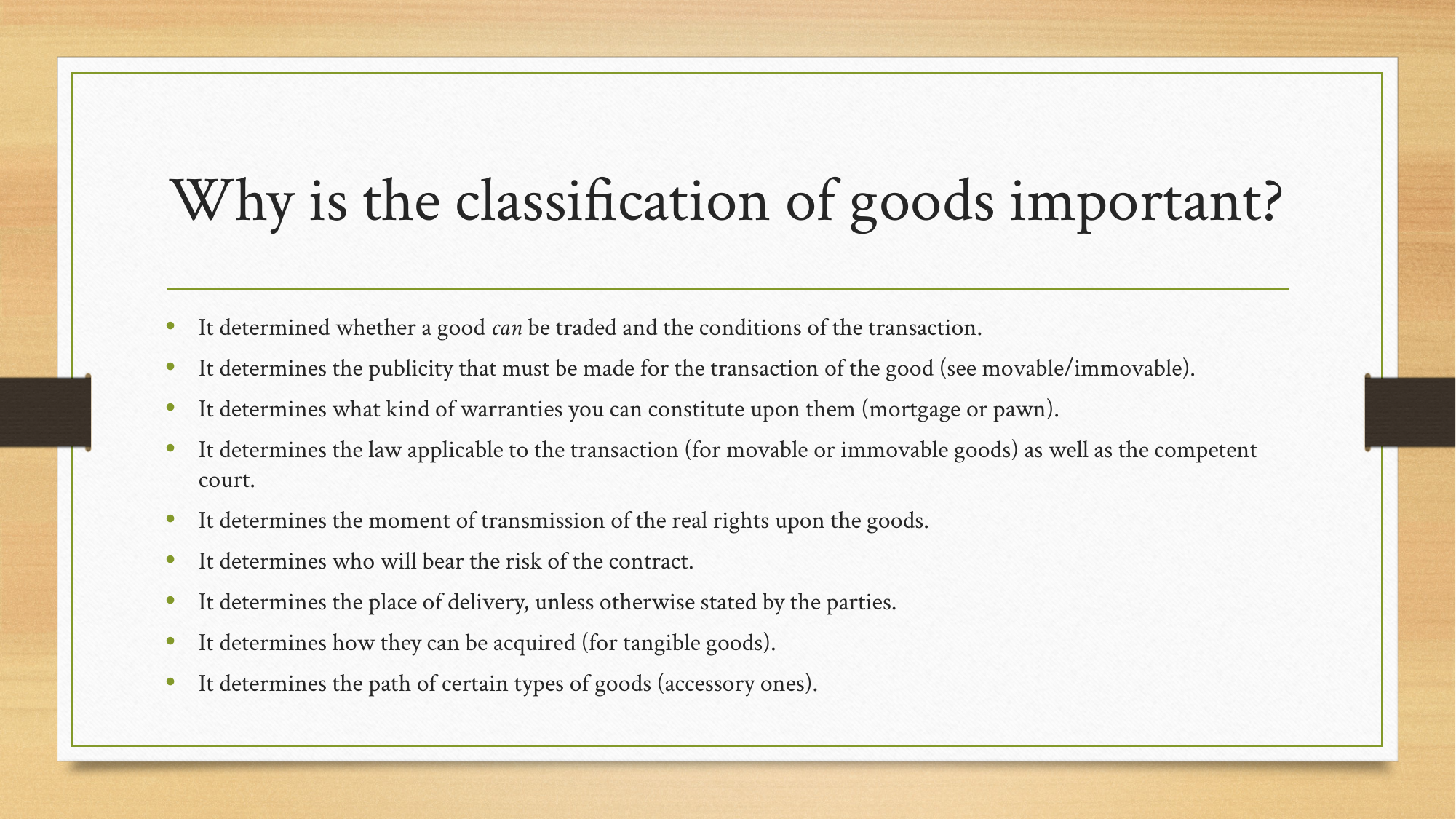

# Why is the classification of goods important?
It determined whether a good can be traded and the conditions of the transaction.
It determines the publicity that must be made for the transaction of the good (see movable/immovable).
It determines what kind of warranties you can constitute upon them (mortgage or pawn).
It determines the law applicable to the transaction (for movable or immovable goods) as well as the competent court.
It determines the moment of transmission of the real rights upon the goods.
It determines who will bear the risk of the contract.
It determines the place of delivery, unless otherwise stated by the parties.
It determines how they can be acquired (for tangible goods).
It determines the path of certain types of goods (accessory ones).